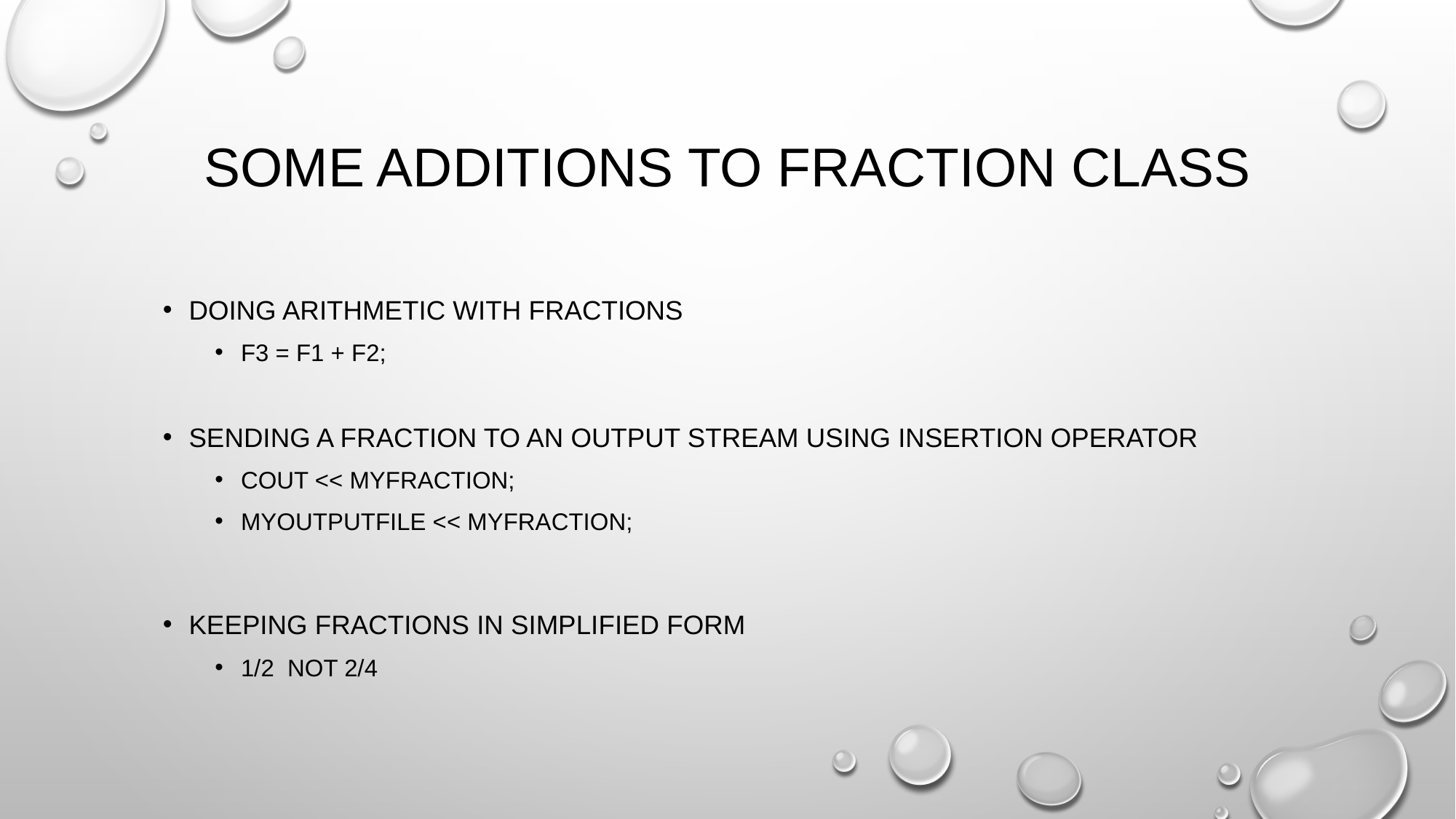

# Some additions to fraction class
Doing arithmetic with fractions
F3 = f1 + f2;
Sending a fraction to an output stream using insertion operator
Cout << myfraction;
Myoutputfile << myfraction;

Keeping fractions in simplified form
1/2  not 2/4